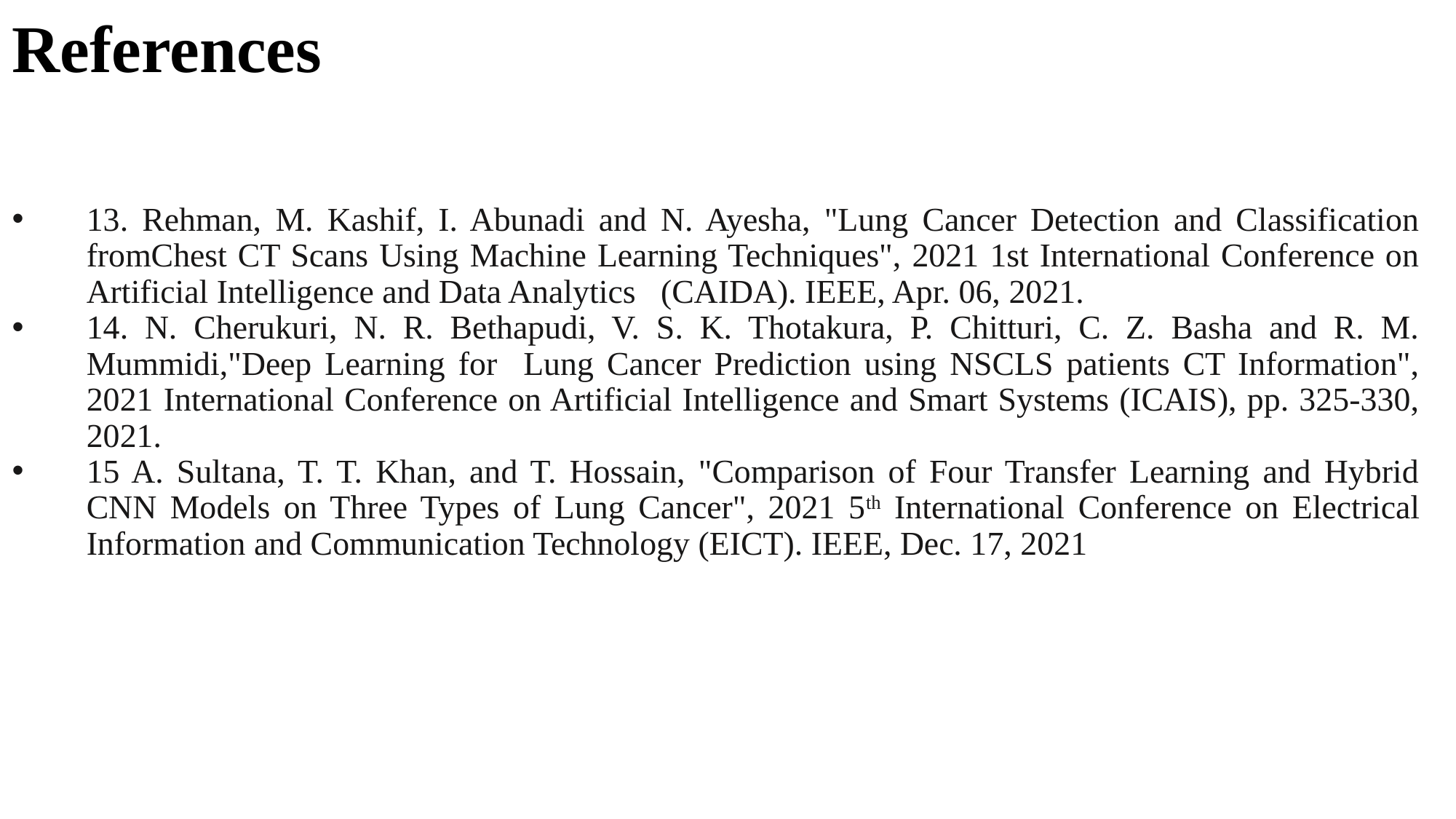

# References
13. Rehman, M. Kashif, I. Abunadi and N. Ayesha, "Lung Cancer Detection and Classification fromChest CT Scans Using Machine Learning Techniques", 2021 1st International Conference on Artificial Intelligence and Data Analytics   (CAIDA). IEEE, Apr. 06, 2021.
14. N. Cherukuri, N. R. Bethapudi, V. S. K. Thotakura, P. Chitturi, C. Z. Basha and R. M. Mummidi,"Deep Learning for  Lung Cancer Prediction using NSCLS patients CT Information", 2021 International Conference on Artificial Intelligence and Smart Systems (ICAIS), pp. 325-330, 2021.
15 A. Sultana, T. T. Khan, and T. Hossain, "Comparison of Four Transfer Learning and Hybrid CNN Models on Three Types of Lung Cancer", 2021 5th International Conference on Electrical Information and Communication Technology (EICT). IEEE, Dec. 17, 2021